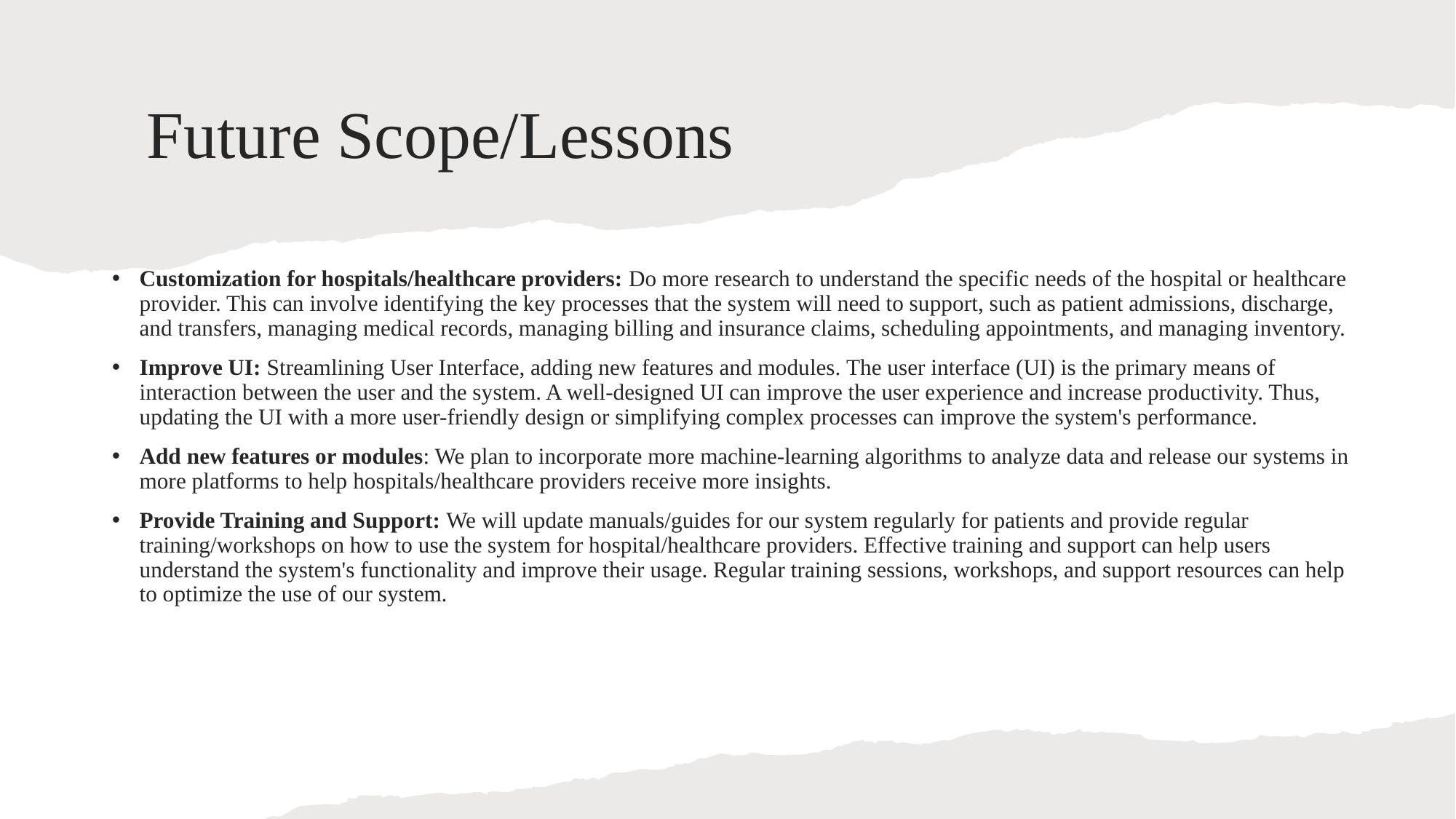

# Future Scope/Lessons
Customization for hospitals/healthcare providers: Do more research to understand the specific needs of the hospital or healthcare provider. This can involve identifying the key processes that the system will need to support, such as patient admissions, discharge, and transfers, managing medical records, managing billing and insurance claims, scheduling appointments, and managing inventory.
Improve UI: Streamlining User Interface, adding new features and modules. The user interface (UI) is the primary means of interaction between the user and the system. A well-designed UI can improve the user experience and increase productivity. Thus, updating the UI with a more user-friendly design or simplifying complex processes can improve the system's performance.
Add new features or modules: We plan to incorporate more machine-learning algorithms to analyze data and release our systems in more platforms to help hospitals/healthcare providers receive more insights.
Provide Training and Support: We will update manuals/guides for our system regularly for patients and provide regular training/workshops on how to use the system for hospital/healthcare providers. Effective training and support can help users understand the system's functionality and improve their usage. Regular training sessions, workshops, and support resources can help to optimize the use of our system.